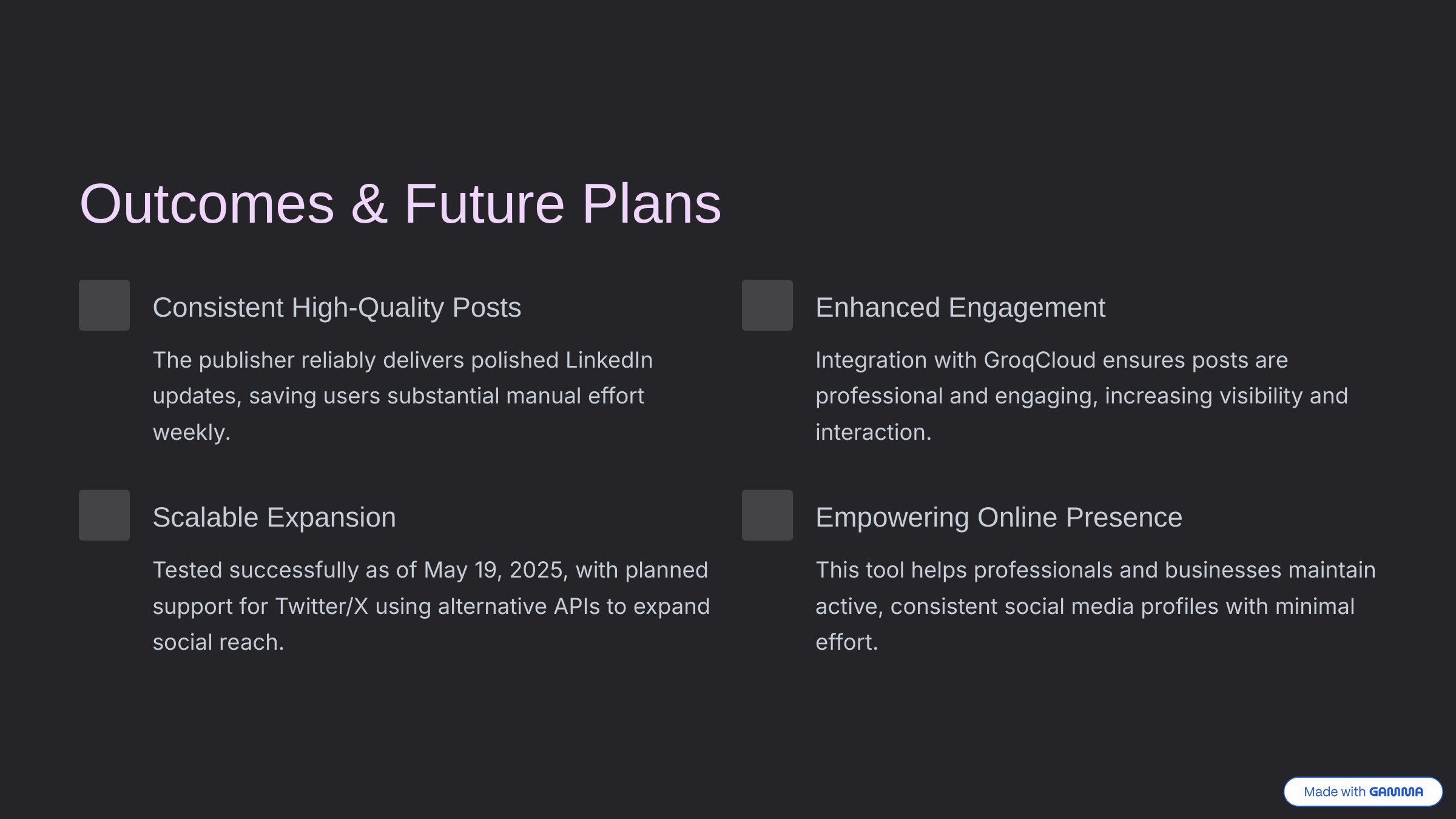

Outcomes & Future Plans

Consistent High-Quality Posts
Enhanced Engagement
The publisher reliably delivers polished LinkedIn updates, saving users substantial manual effort weekly.
Integration with GroqCloud ensures posts are professional and engaging, increasing visibility and interaction.

Scalable Expansion
Empowering Online Presence
Tested successfully as of May 19, 2025, with planned support for Twitter/X using alternative APIs to expand social reach.
This tool helps professionals and businesses maintain active, consistent social media profiles with minimal effort.